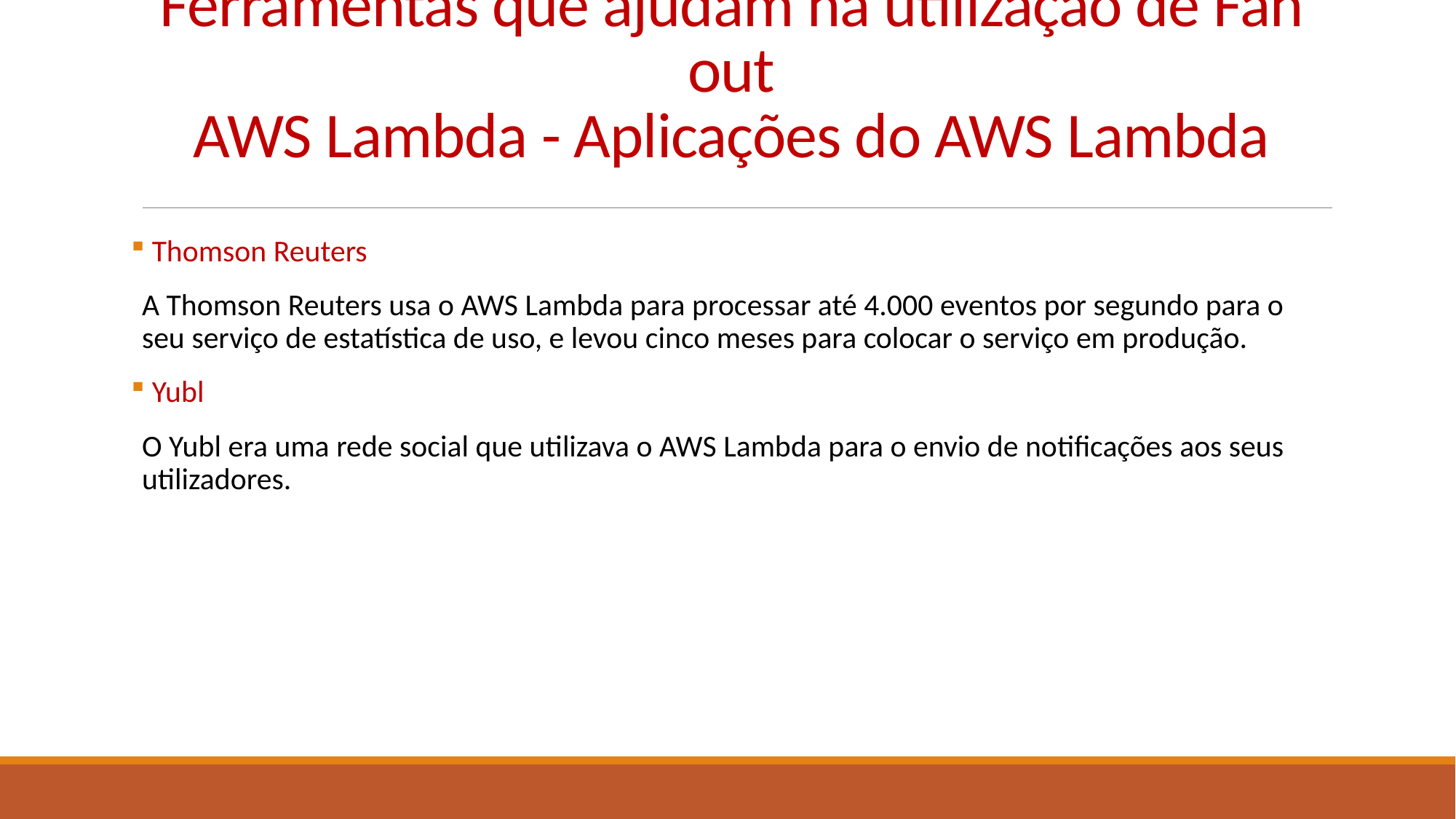

# Ferramentas que ajudam na utilização de Fan out AWS Lambda - Aplicações do AWS Lambda
 Thomson Reuters
A Thomson Reuters usa o AWS Lambda para processar até 4.000 eventos por segundo para o seu serviço de estatística de uso, e levou cinco meses para colocar o serviço em produção.
 Yubl
O Yubl era uma rede social que utilizava o AWS Lambda para o envio de notificações aos seus utilizadores.